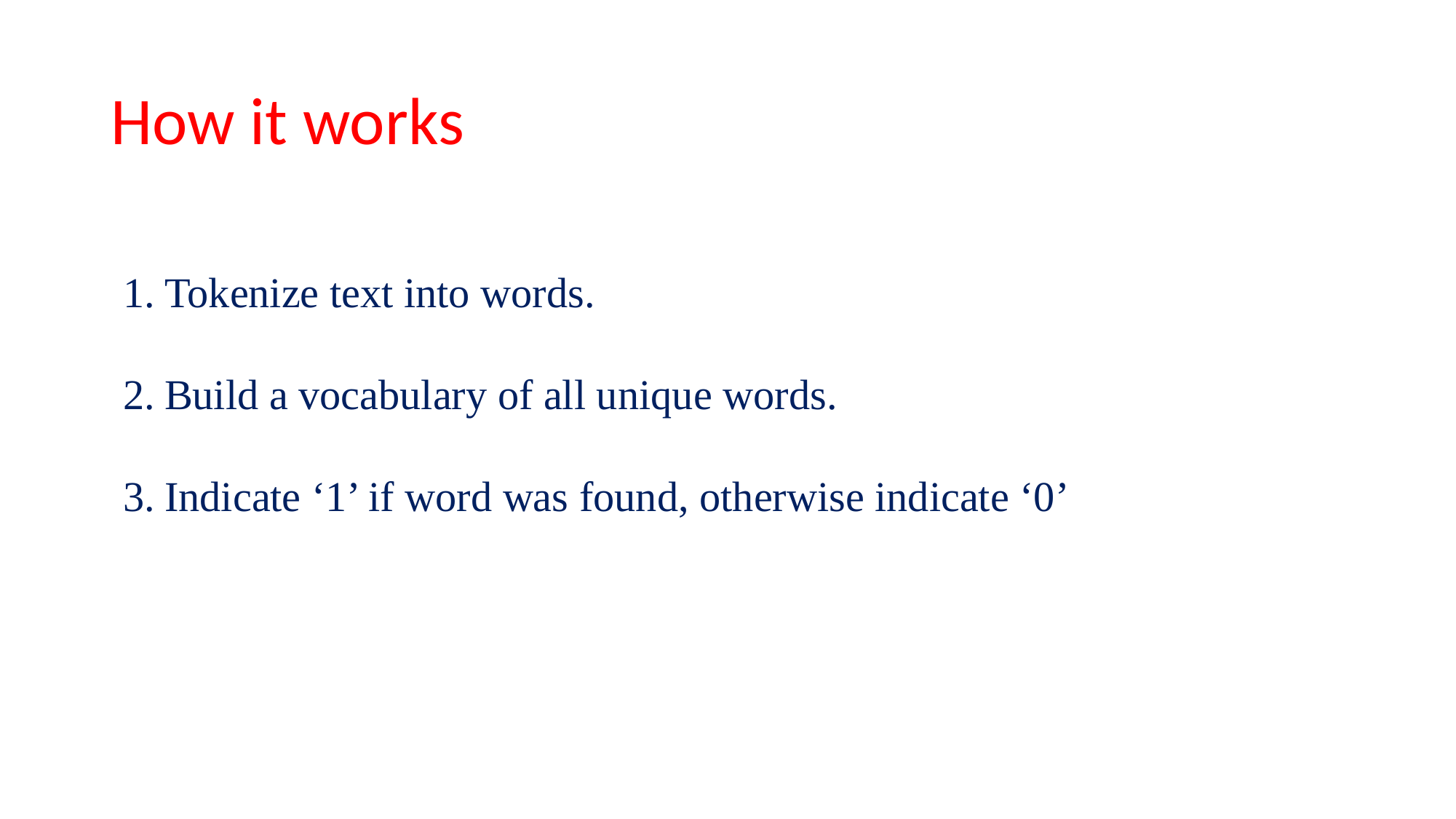

# How it works
Tokenize text into words.
Build a vocabulary of all unique words.
Indicate ‘1’ if word was found, otherwise indicate ‘0’